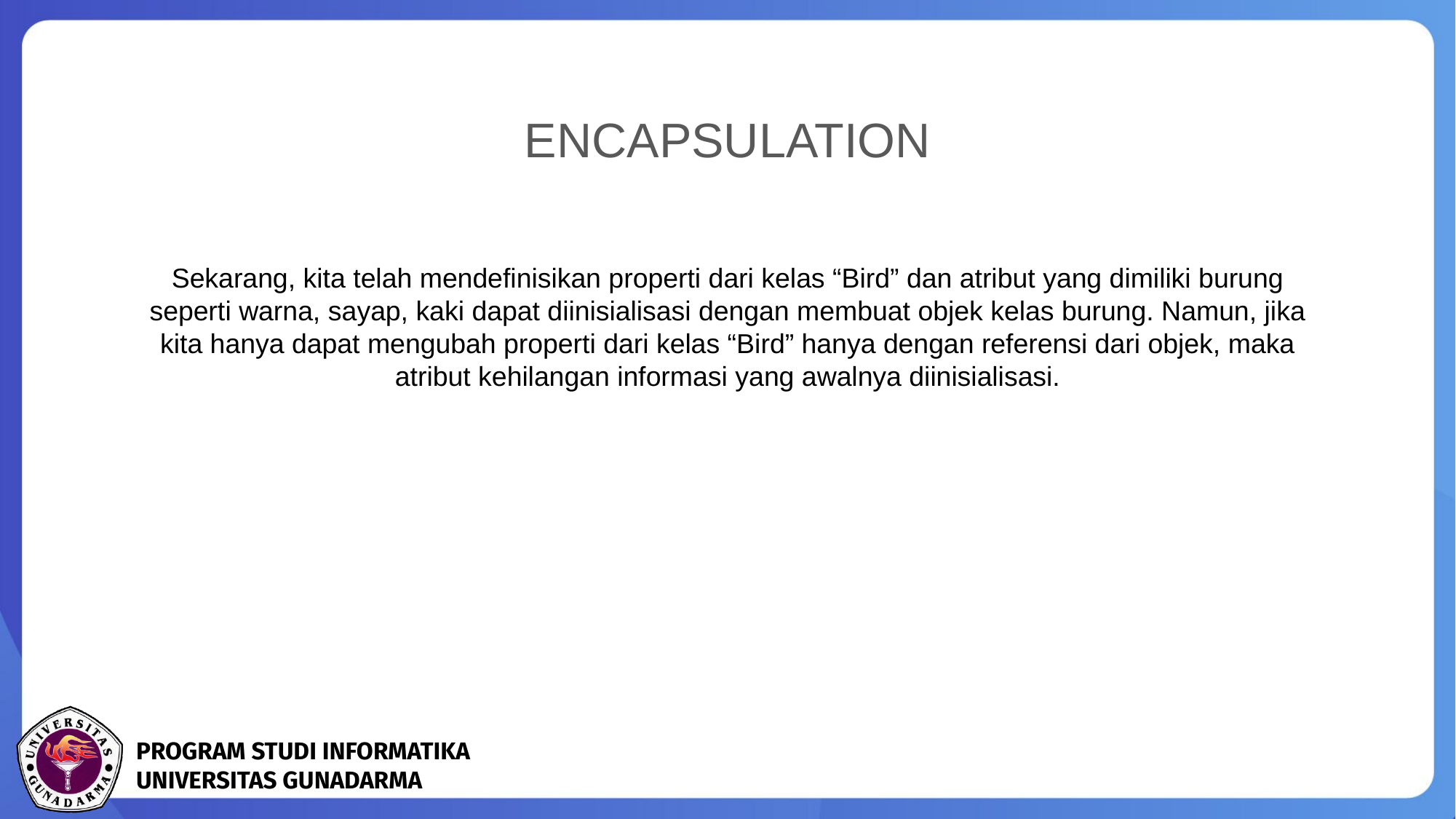

ENCAPSULATION
Sekarang, kita telah mendefinisikan properti dari kelas “Bird” dan atribut yang dimiliki burung seperti warna, sayap, kaki dapat diinisialisasi dengan membuat objek kelas burung. Namun, jika kita hanya dapat mengubah properti dari kelas “Bird” hanya dengan referensi dari objek, maka atribut kehilangan informasi yang awalnya diinisialisasi.